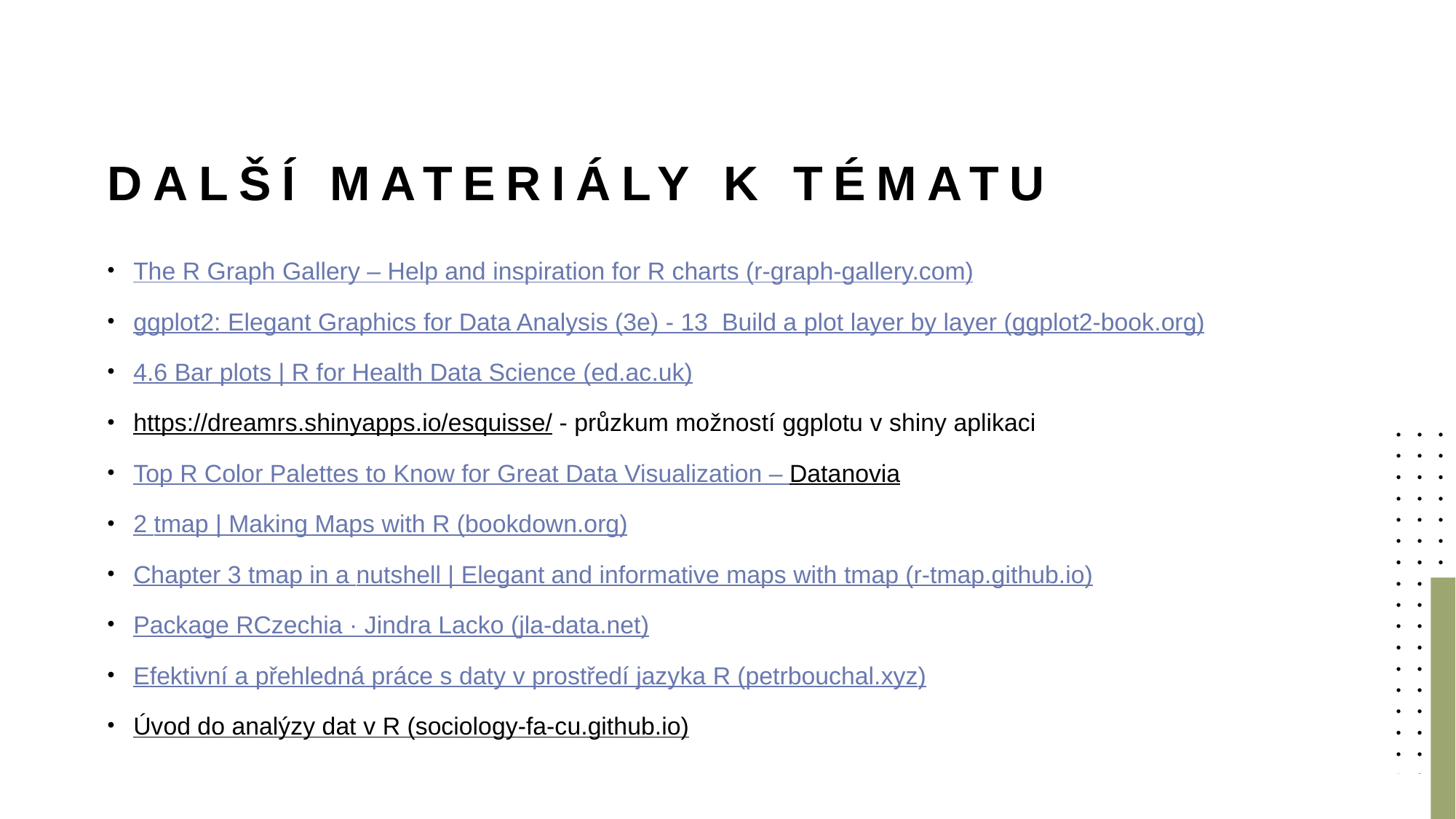

# Další Materiály k tématu
The R Graph Gallery – Help and inspiration for R charts (r-graph-gallery.com)
ggplot2: Elegant Graphics for Data Analysis (3e) - 13  Build a plot layer by layer (ggplot2-book.org)
4.6 Bar plots | R for Health Data Science (ed.ac.uk)
https://dreamrs.shinyapps.io/esquisse/ - průzkum možností ggplotu v shiny aplikaci
Top R Color Palettes to Know for Great Data Visualization – Datanovia
2 tmap | Making Maps with R (bookdown.org)
Chapter 3 tmap in a nutshell | Elegant and informative maps with tmap (r-tmap.github.io)
Package RCzechia · Jindra Lacko (jla-data.net)
Efektivní a přehledná práce s daty v prostředí jazyka R (petrbouchal.xyz)
Úvod do analýzy dat v R (sociology-fa-cu.github.io)